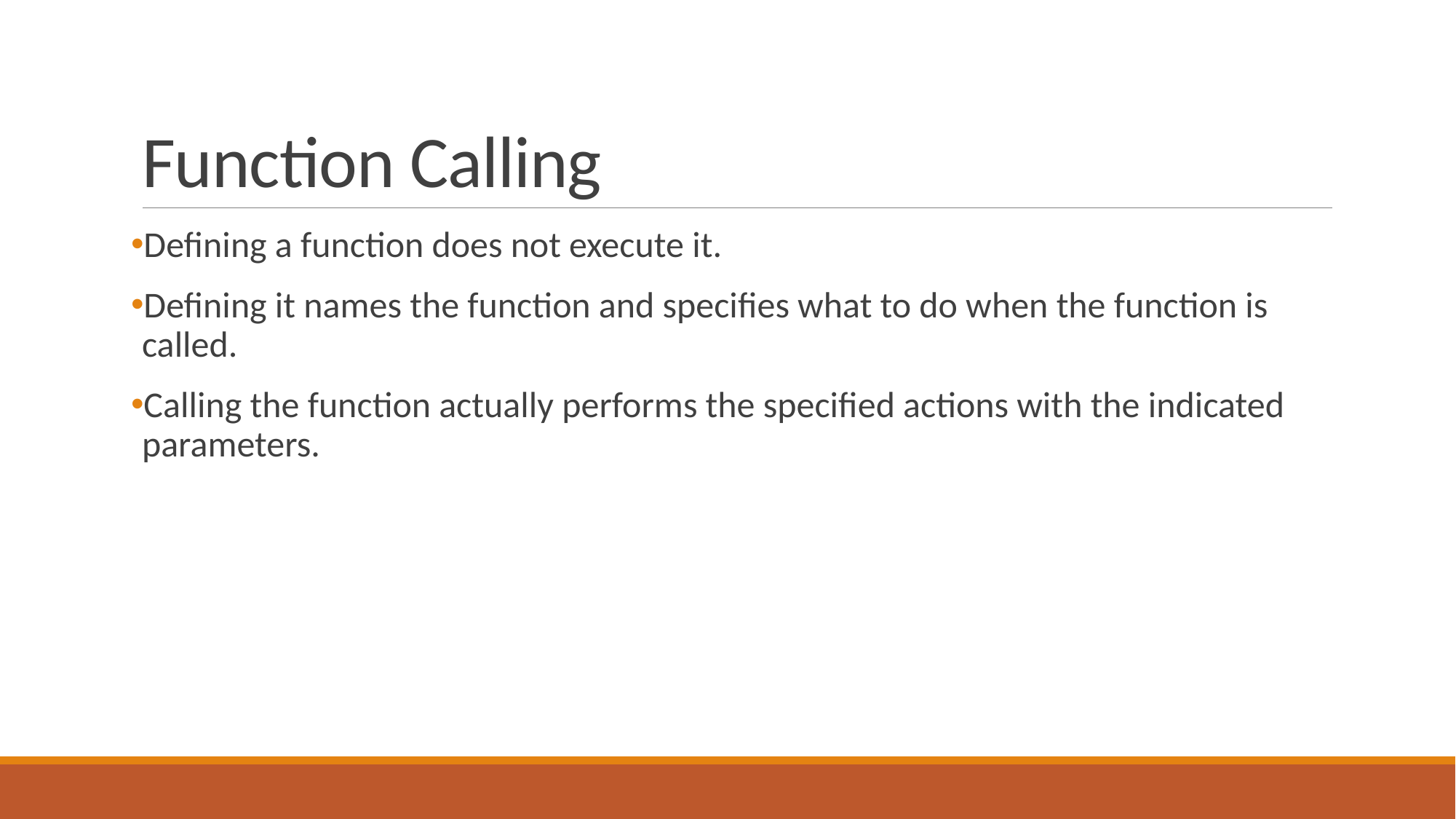

# Function Calling
Defining a function does not execute it.
Defining it names the function and specifies what to do when the function is     called.
Calling the function actually performs the specified actions with the indicated parameters.